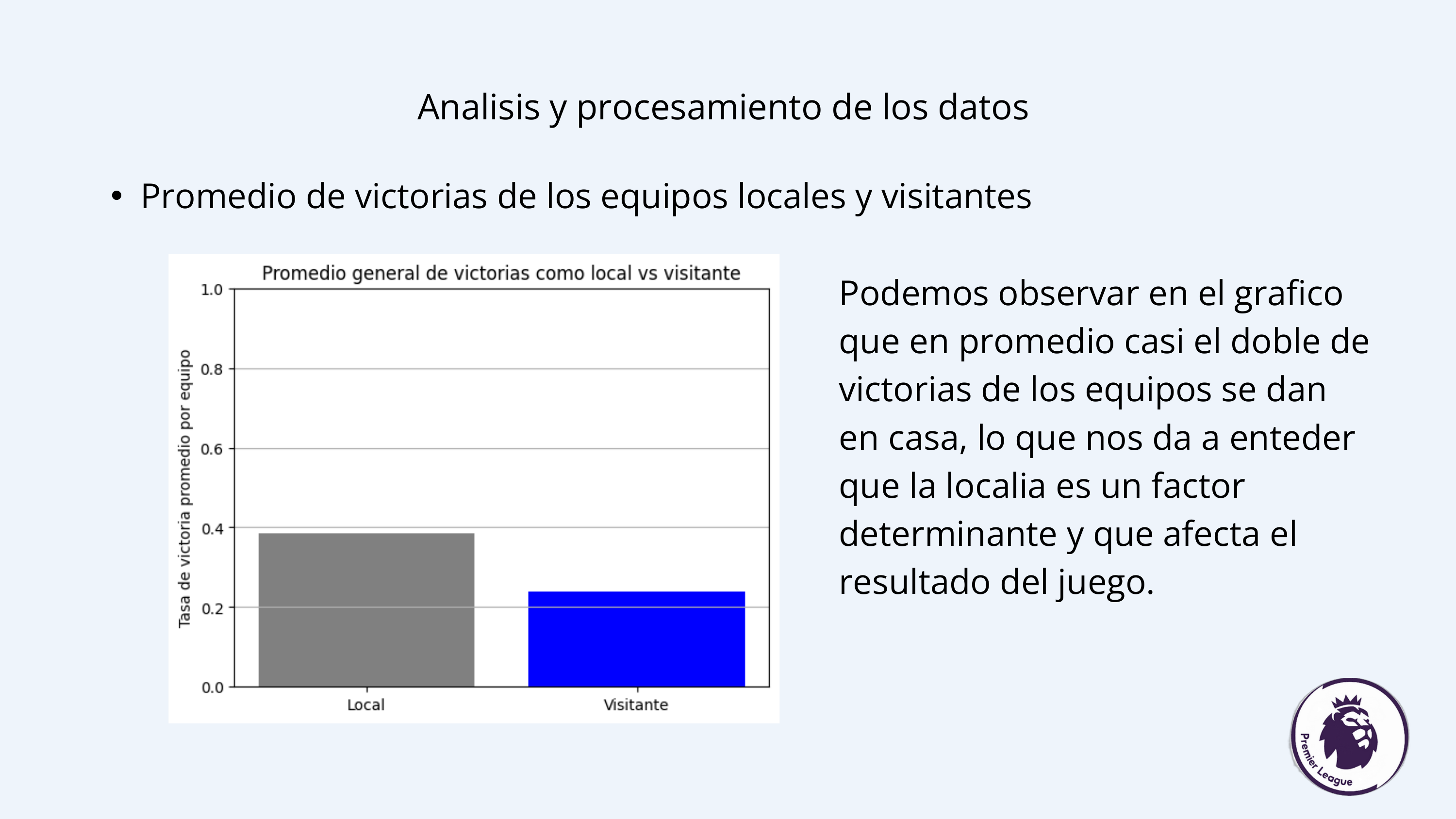

Analisis y procesamiento de los datos
Promedio de victorias de los equipos locales y visitantes

Podemos observar en el grafico que en promedio casi el doble de victorias de los equipos se dan en casa, lo que nos da a enteder que la localia es un factor determinante y que afecta el resultado del juego.